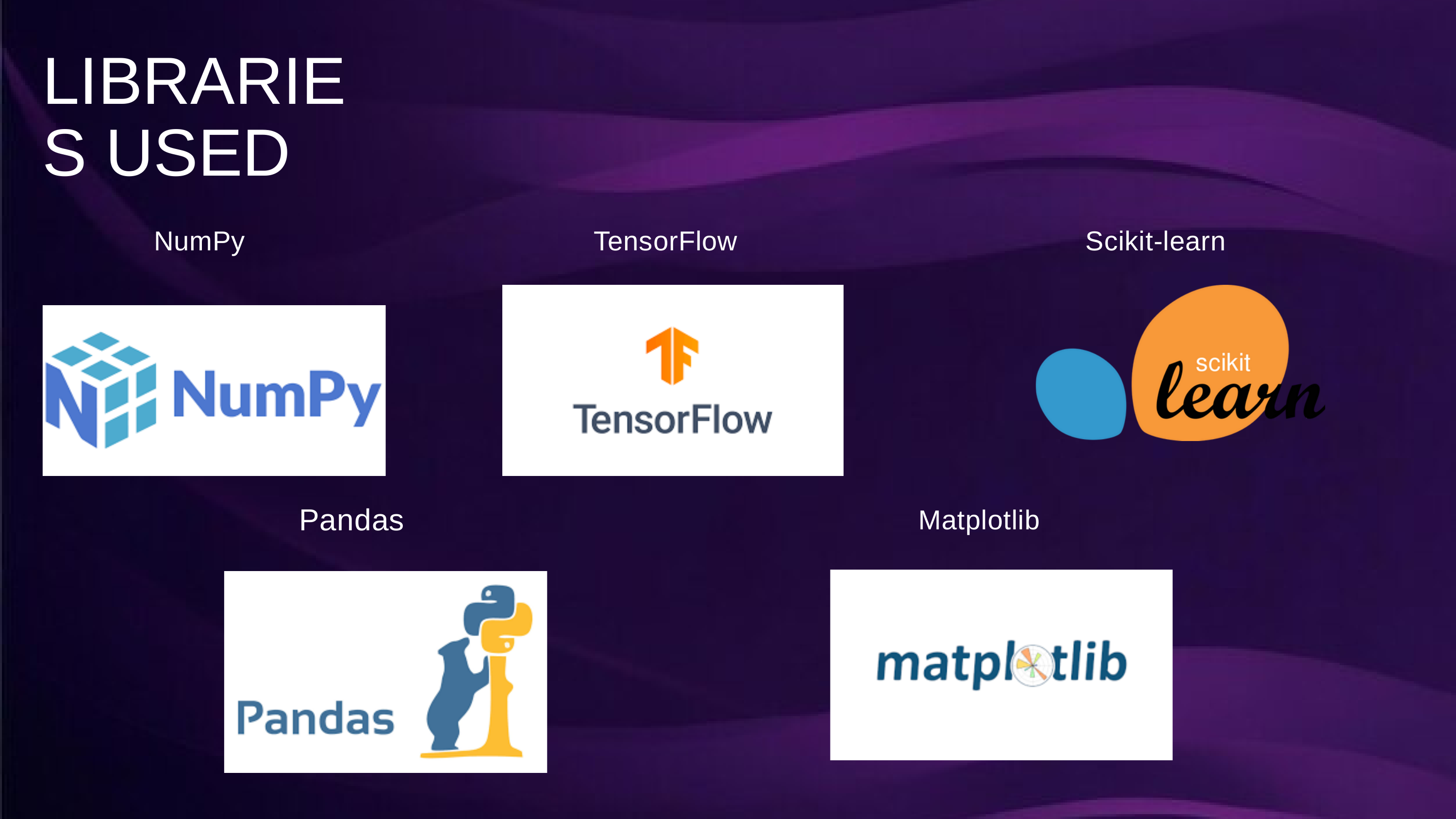

LIBRARIES USED
NumPy
TensorFlow
Scikit-learn

Pandas
Matplotlib